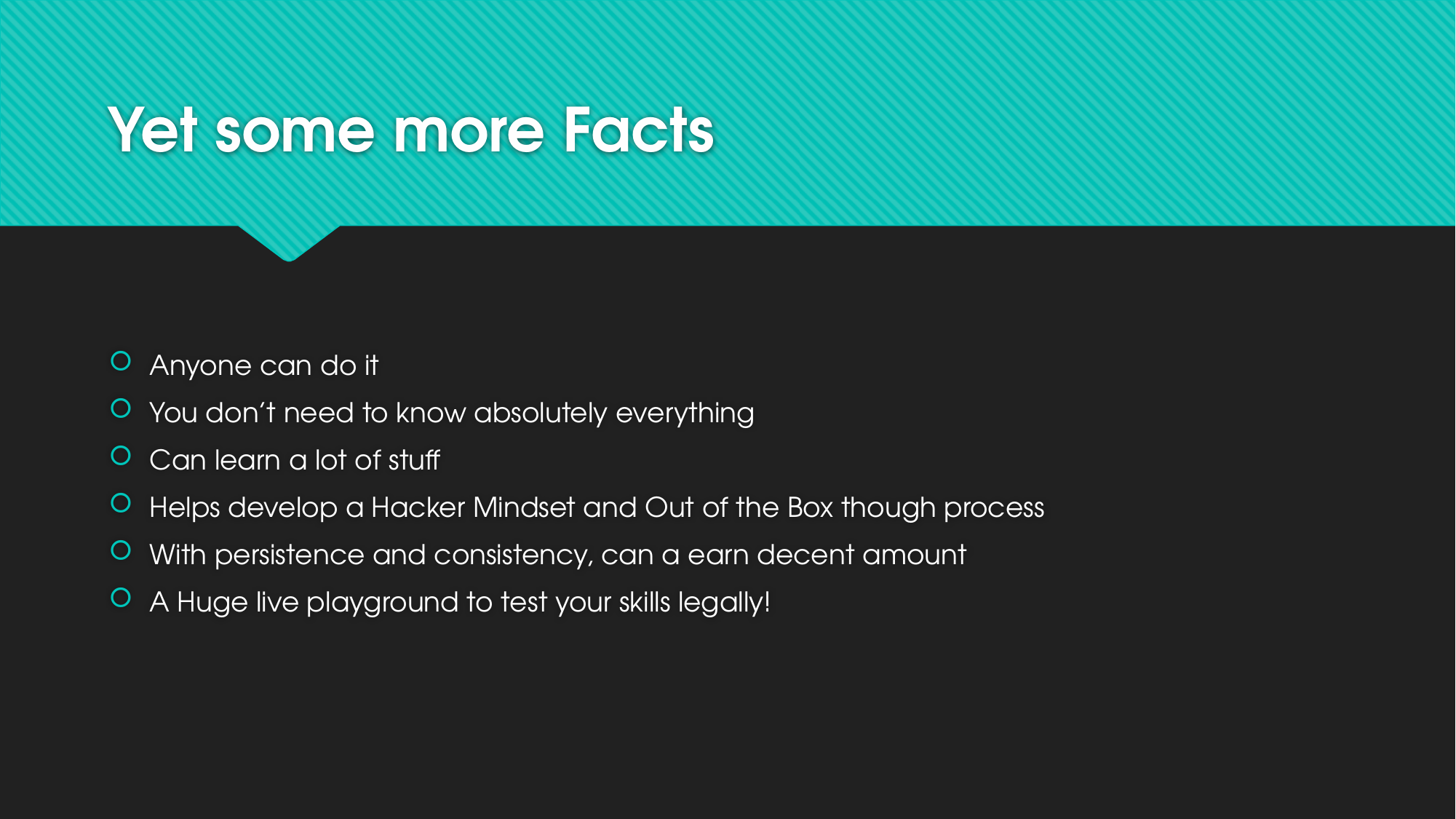

# Yet some more Facts
Anyone can do it
You don’t need to know absolutely everything
Can learn a lot of stuff
Helps develop a Hacker Mindset and Out of the Box though process
With persistence and consistency, can a earn decent amount
A Huge live playground to test your skills legally!